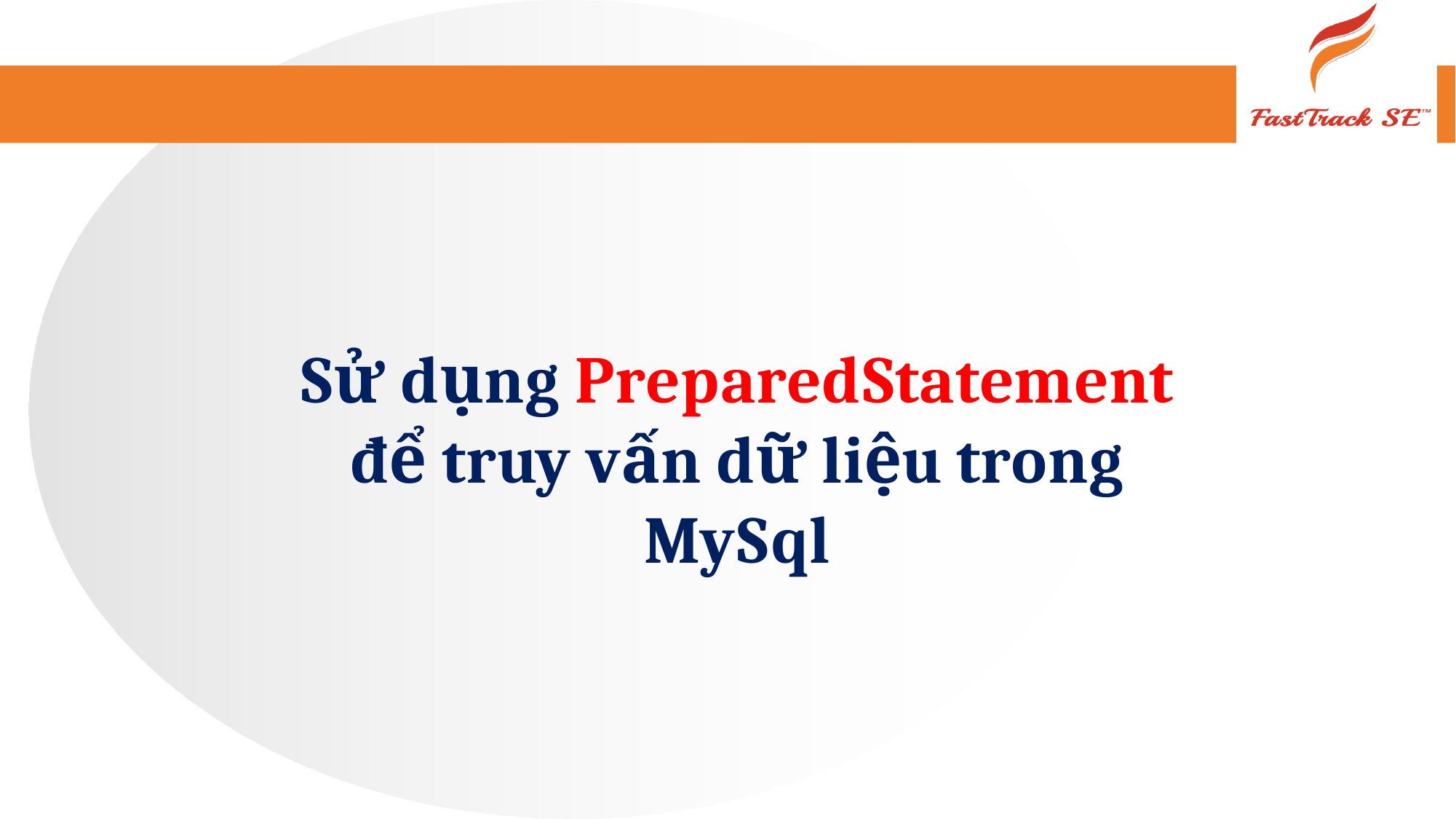

Sử dụng PreparedStatement để truy vấn dữ liệu trong MySql